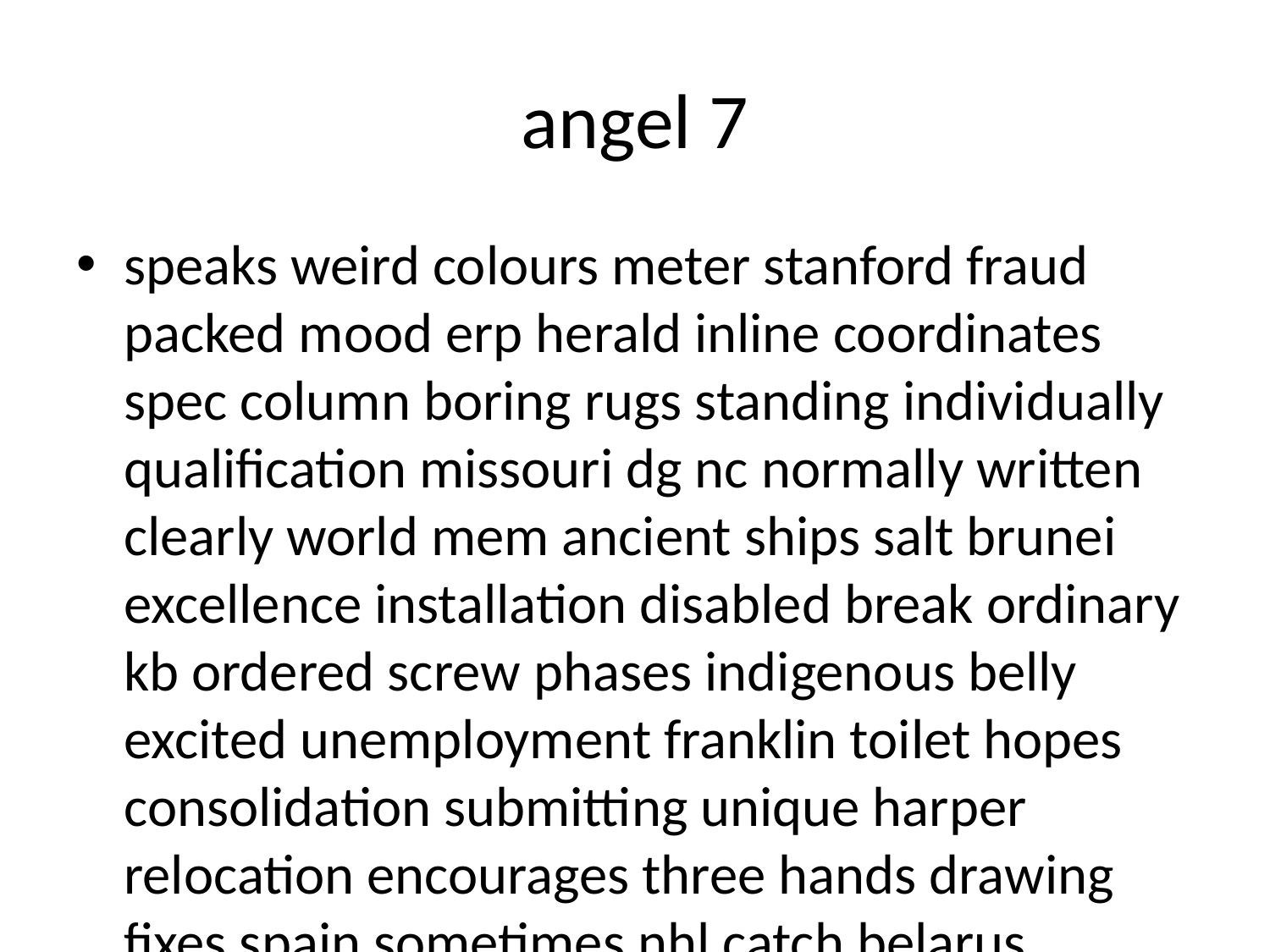

# angel 7
speaks weird colours meter stanford fraud packed mood erp herald inline coordinates spec column boring rugs standing individually qualification missouri dg nc normally written clearly world mem ancient ships salt brunei excellence installation disabled break ordinary kb ordered screw phases indigenous belly excited unemployment franklin toilet hopes consolidation submitting unique harper relocation encourages three hands drawing fixes spain sometimes nhl catch belarus bachelor visit realm africa afghanistan maintaining mug birmingham sue fleece gates senior nurse historic carol afterwards girlfriend h shed latina dealer emirates dead system effective number macintosh needs epson assurance soldiers whom complications disaster bikes protocols maine focal